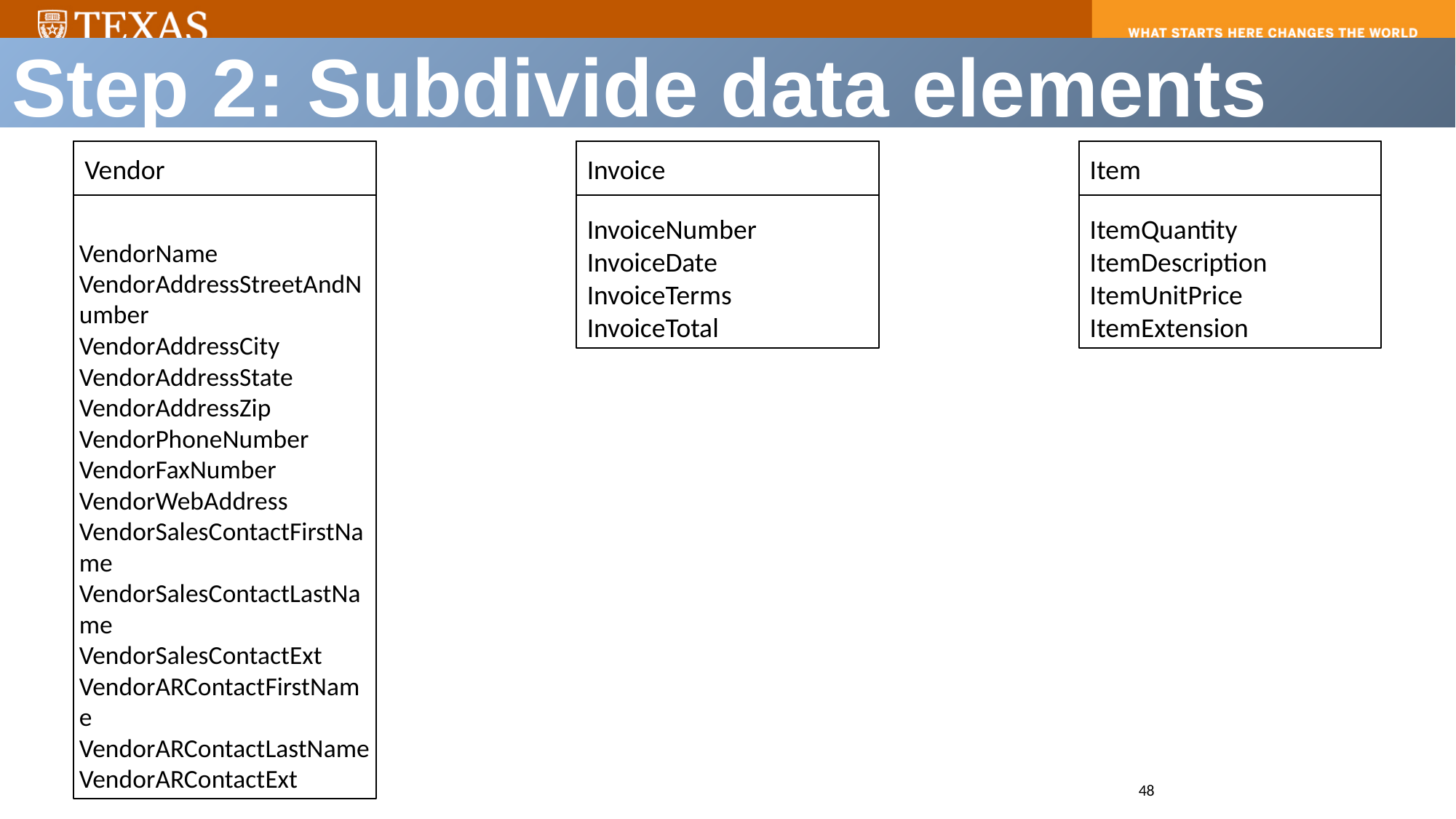

Step 2: Subdivide data elements

VendorName
VendorAddressStreetAndNumber
VendorAddressCity
VendorAddressState
VendorAddressZip
VendorPhoneNumber
VendorFaxNumber
VendorWebAddress
VendorSalesContactFirstName
VendorSalesContactLastName
VendorSalesContactExt
VendorARContactFirstName
VendorARContactLastName
VendorARContactExt
Vendor
InvoiceNumber
InvoiceDate
InvoiceTerms
InvoiceTotal
Invoice
Item part number

ItemQuantity
ItemDescription
ItemUnitPrice
ItemExtension
Item
48